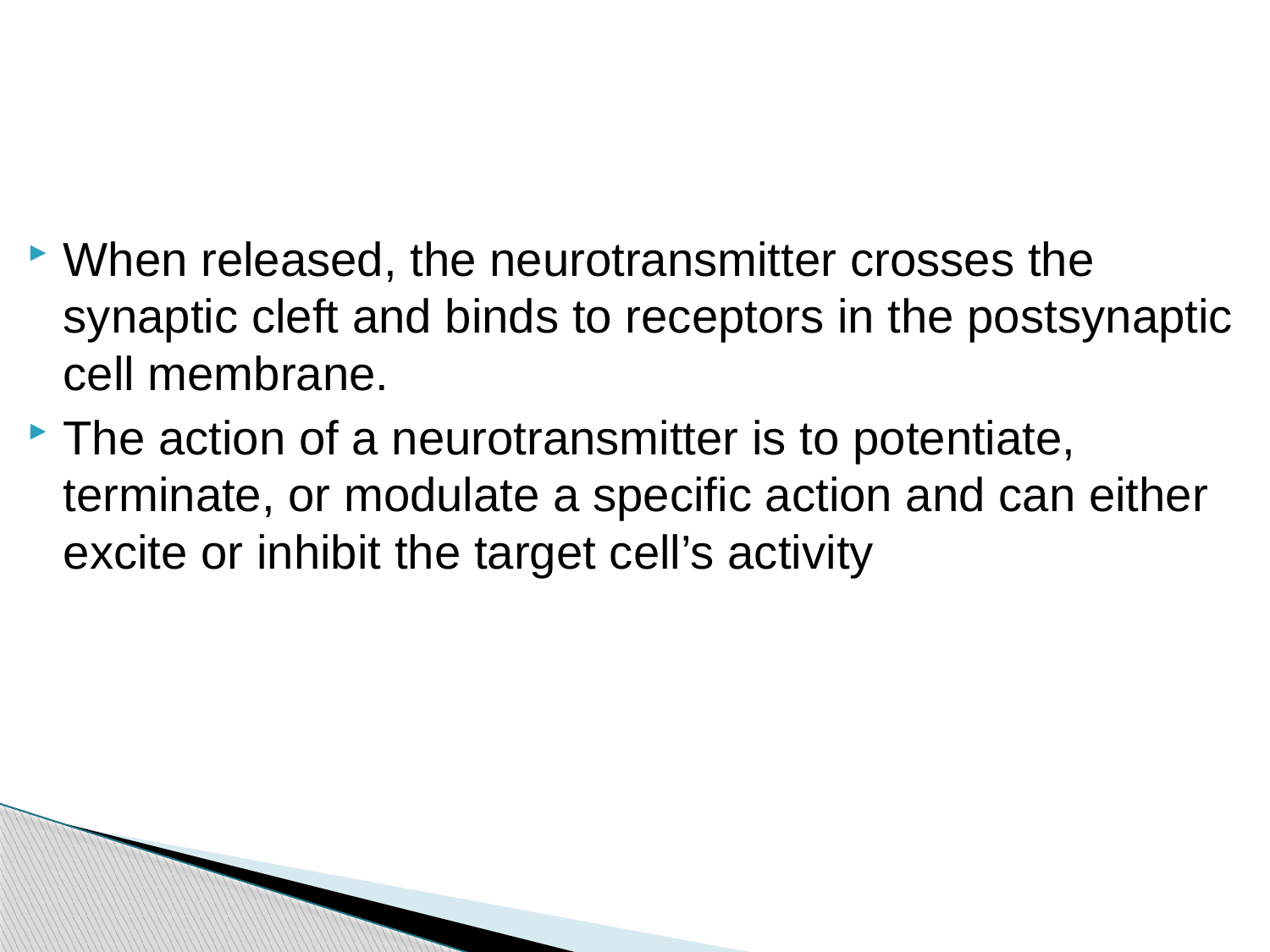

#
When released, the neurotransmitter crosses the synaptic cleft and binds to receptors in the postsynaptic cell membrane.
The action of a neurotransmitter is to potentiate, terminate, or modulate a specific action and can either excite or inhibit the target cell’s activity